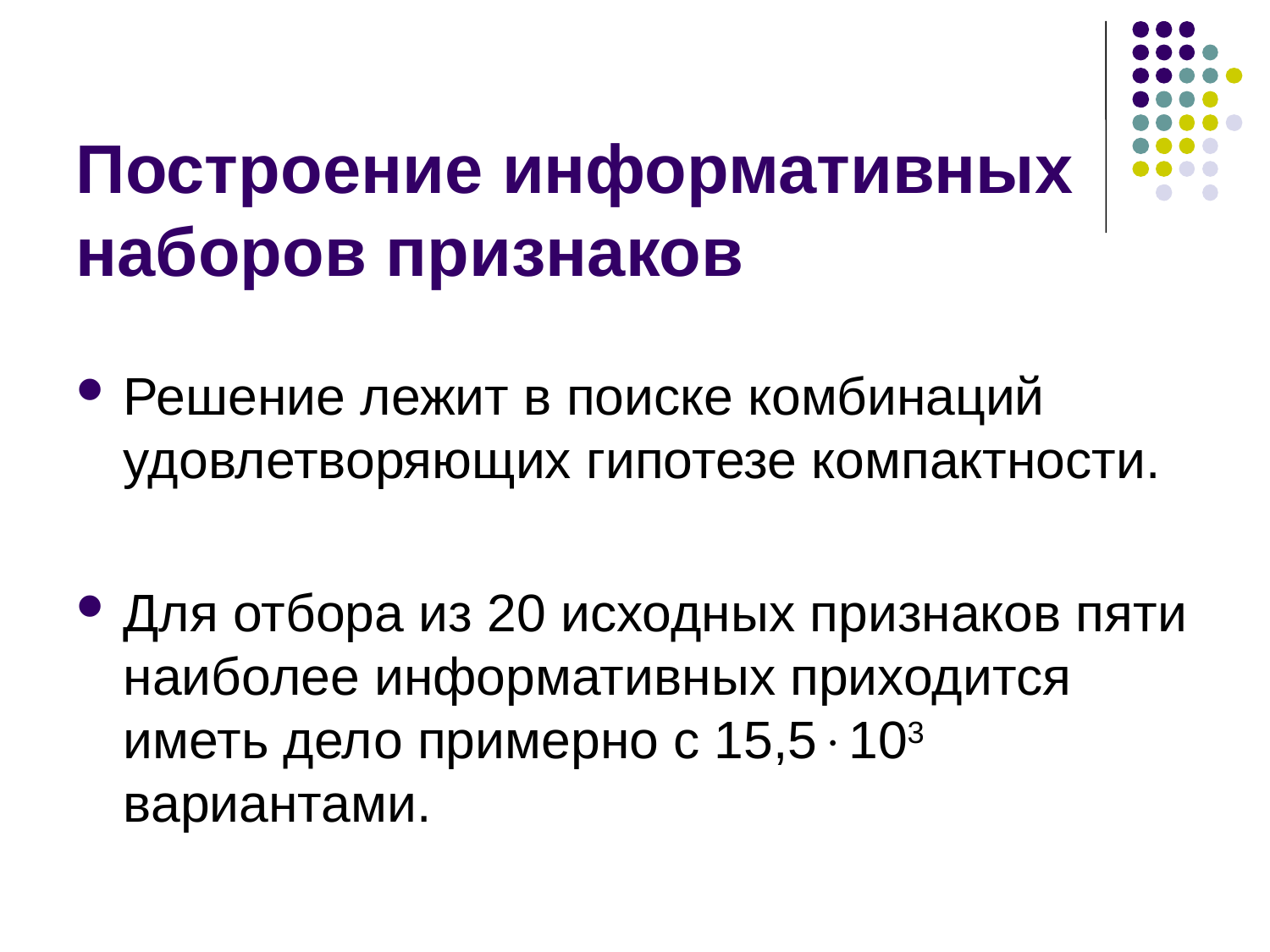

Построение информативных наборов признаков
Решение лежит в поиске комбинаций удовлетворяющих гипотезе компактности.

Для отбора из 20 исходных признаков пяти наиболее информативных приходится иметь дело примерно с 15,5⋅103 вариантами.